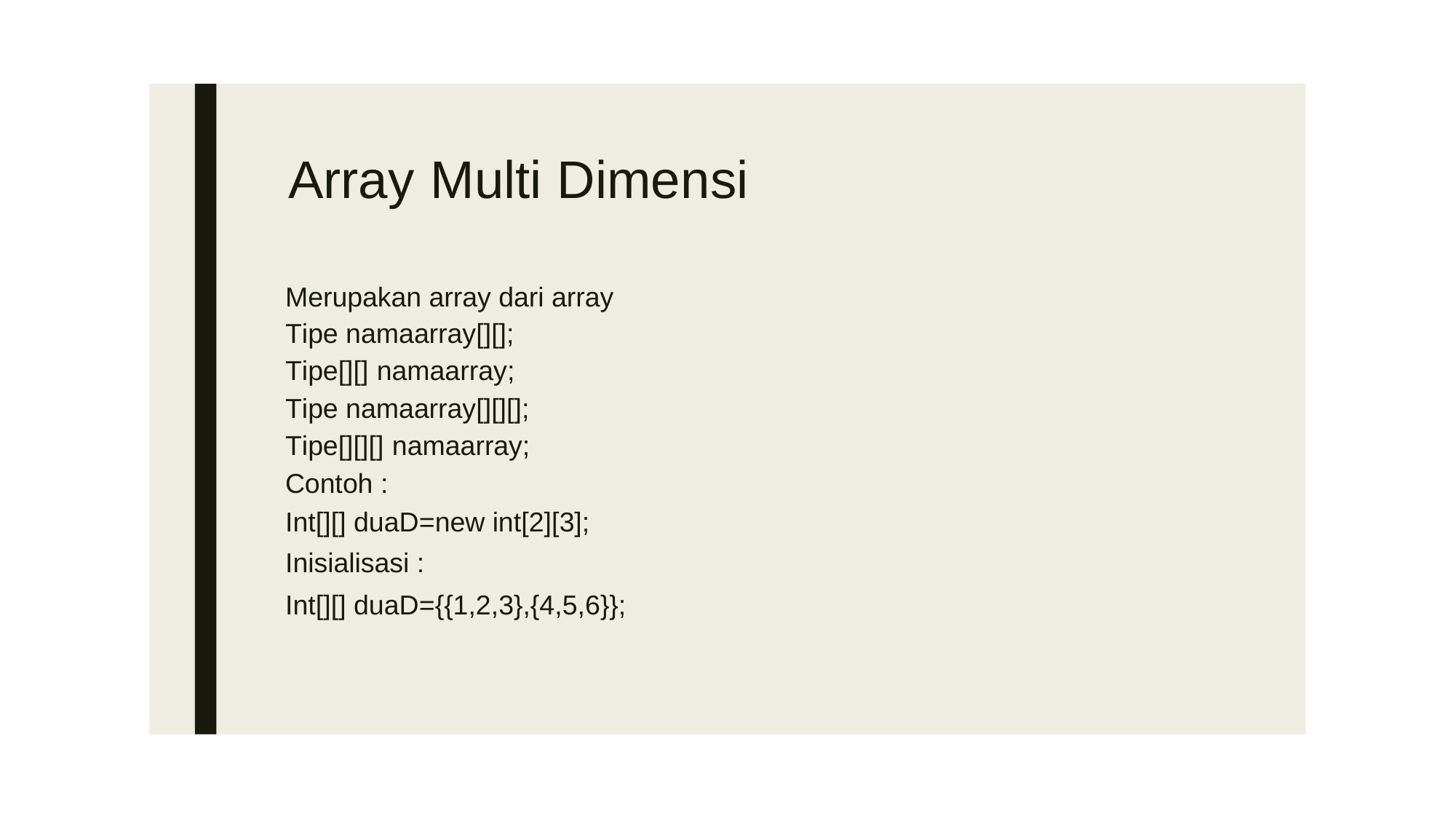

Array Multi Dimensi
Merupakan array dari array
Tipe namaarray[][];
Tipe[][] namaarray;
Tipe namaarray[][][];
Tipe[][][] namaarray;
Contoh :
Int[][] duaD=new int[2][3];
Inisialisasi :
Int[][] duaD={{1,2,3},{4,5,6}};